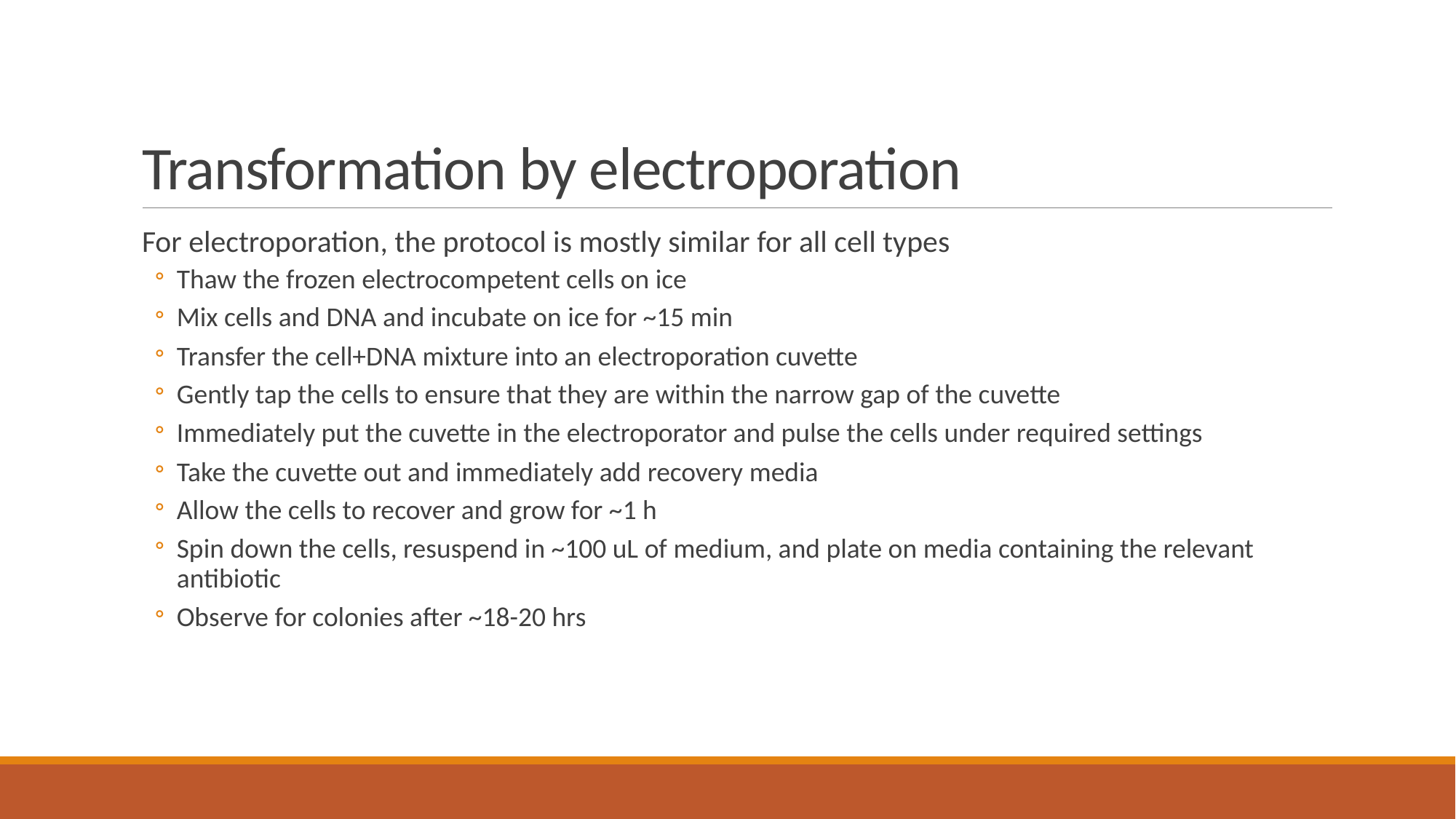

# Transformation by electroporation
For electroporation, the protocol is mostly similar for all cell types
Thaw the frozen electrocompetent cells on ice
Mix cells and DNA and incubate on ice for ~15 min
Transfer the cell+DNA mixture into an electroporation cuvette
Gently tap the cells to ensure that they are within the narrow gap of the cuvette
Immediately put the cuvette in the electroporator and pulse the cells under required settings
Take the cuvette out and immediately add recovery media
Allow the cells to recover and grow for ~1 h
Spin down the cells, resuspend in ~100 uL of medium, and plate on media containing the relevant antibiotic
Observe for colonies after ~18-20 hrs